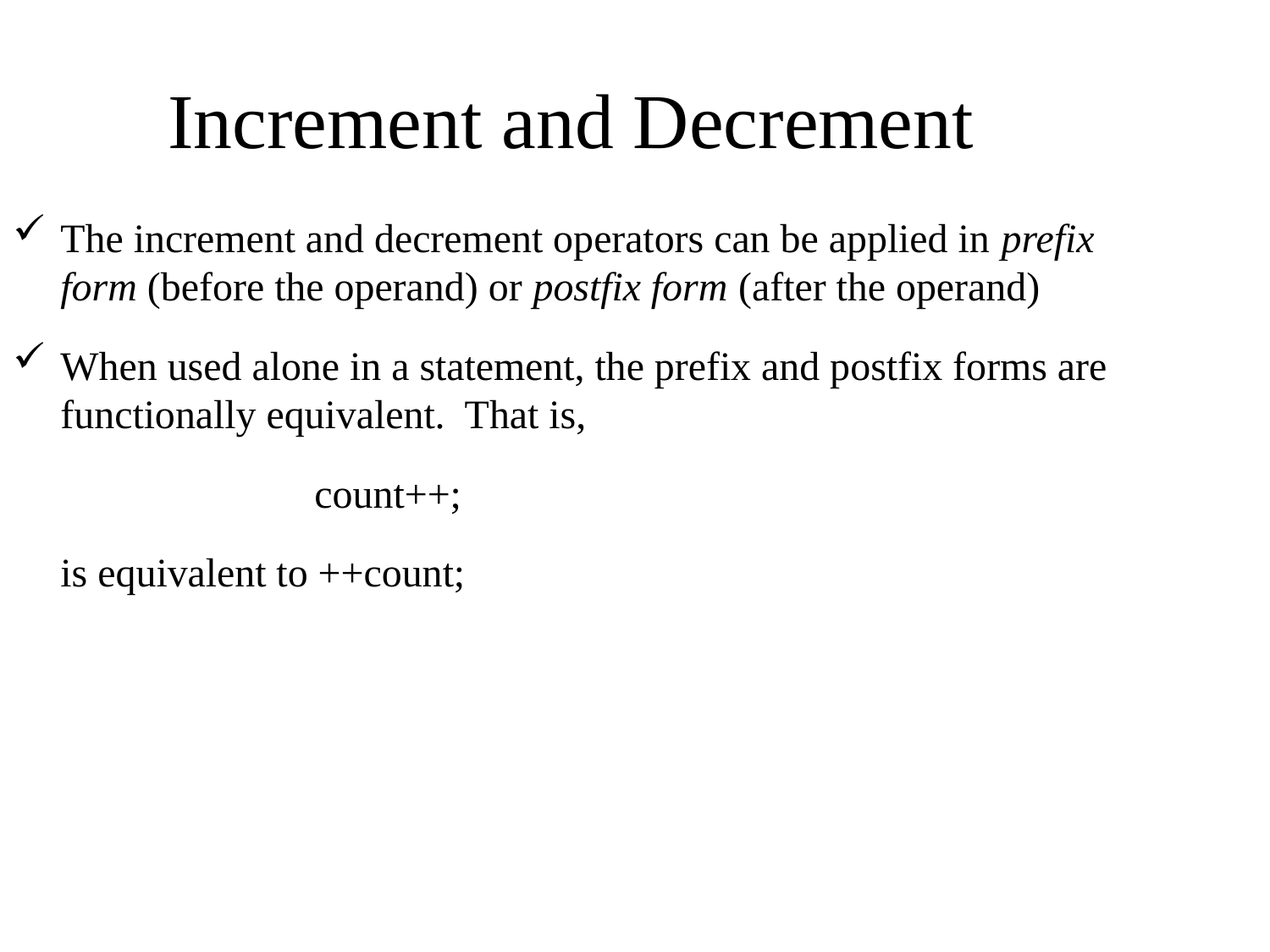

Increment and Decrement
The increment and decrement operators can be applied in prefix form (before the operand) or postfix form (after the operand)
When used alone in a statement, the prefix and postfix forms are functionally equivalent.  That is,
			count++;
	is equivalent to ++count;